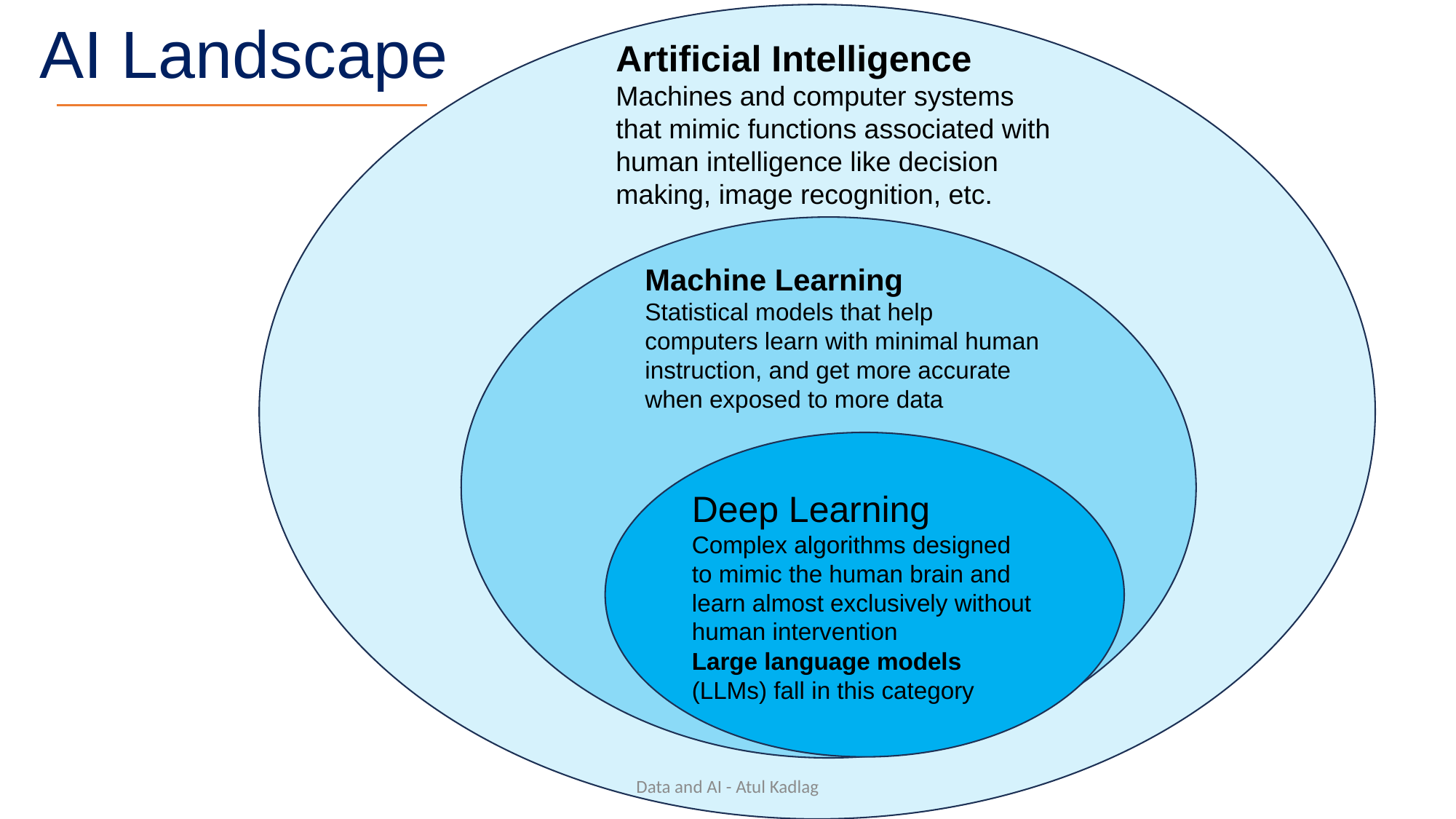

# AI Landscape

Artificial Intelligence
Machines and computer systems that mimic functions associated with human intelligence like decision making, image recognition, etc.

Machine Learning
Statistical models that help computers learn with minimal human instruction, and get more accurate when exposed to more data
Deep Learning
Complex algorithms designed to mimic the human brain and learn almost exclusively without human intervention
Large language models (LLMs) fall in this category
Data and AI - Atul Kadlag